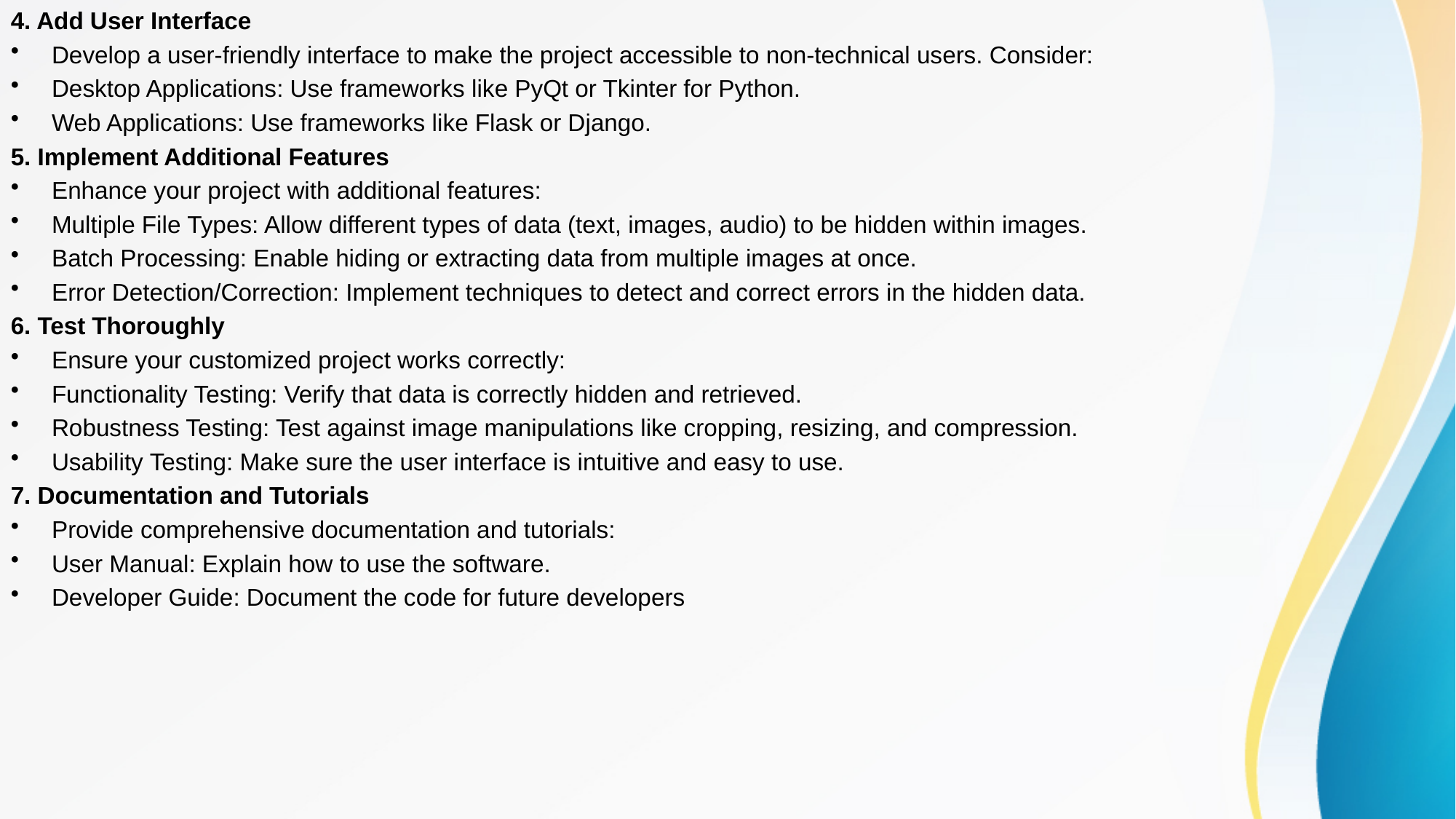

4. Add User Interface
Develop a user-friendly interface to make the project accessible to non-technical users. Consider:
Desktop Applications: Use frameworks like PyQt or Tkinter for Python.
Web Applications: Use frameworks like Flask or Django.
5. Implement Additional Features
Enhance your project with additional features:
Multiple File Types: Allow different types of data (text, images, audio) to be hidden within images.
Batch Processing: Enable hiding or extracting data from multiple images at once.
Error Detection/Correction: Implement techniques to detect and correct errors in the hidden data.
6. Test Thoroughly
Ensure your customized project works correctly:
Functionality Testing: Verify that data is correctly hidden and retrieved.
Robustness Testing: Test against image manipulations like cropping, resizing, and compression.
Usability Testing: Make sure the user interface is intuitive and easy to use.
7. Documentation and Tutorials
Provide comprehensive documentation and tutorials:
User Manual: Explain how to use the software.
Developer Guide: Document the code for future developers